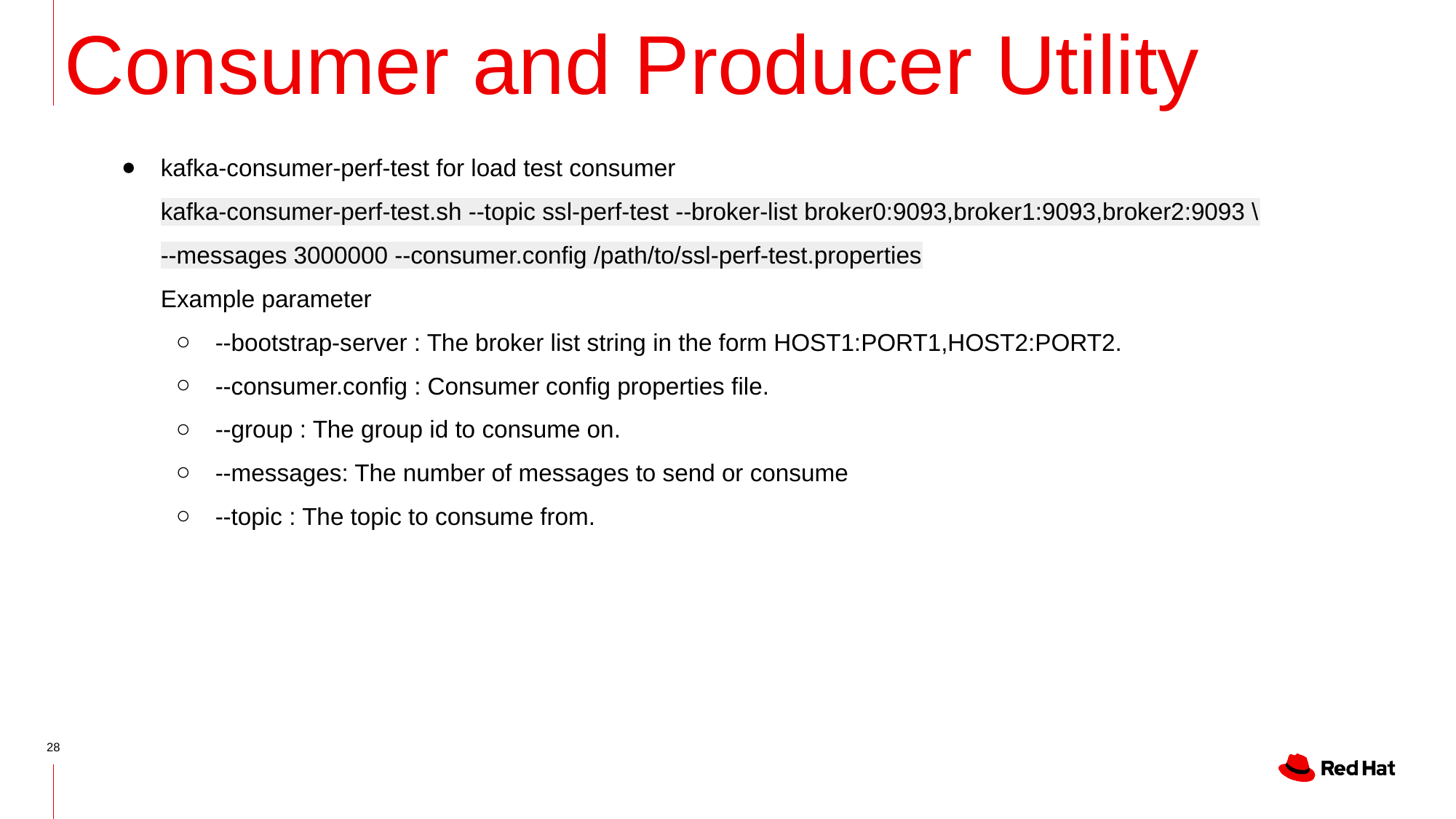

Consumer and Producer Utility
# kafka-consumer-perf-test for load test consumer
kafka-consumer-perf-test.sh --topic ssl-perf-test --broker-list broker0:9093,broker1:9093,broker2:9093 \
--messages 3000000 --consumer.config /path/to/ssl-perf-test.properties
Example parameter
--bootstrap-server : The broker list string in the form HOST1:PORT1,HOST2:PORT2.
--consumer.config : Consumer config properties file.
--group : The group id to consume on.
--messages: The number of messages to send or consume
--topic : The topic to consume from.

28